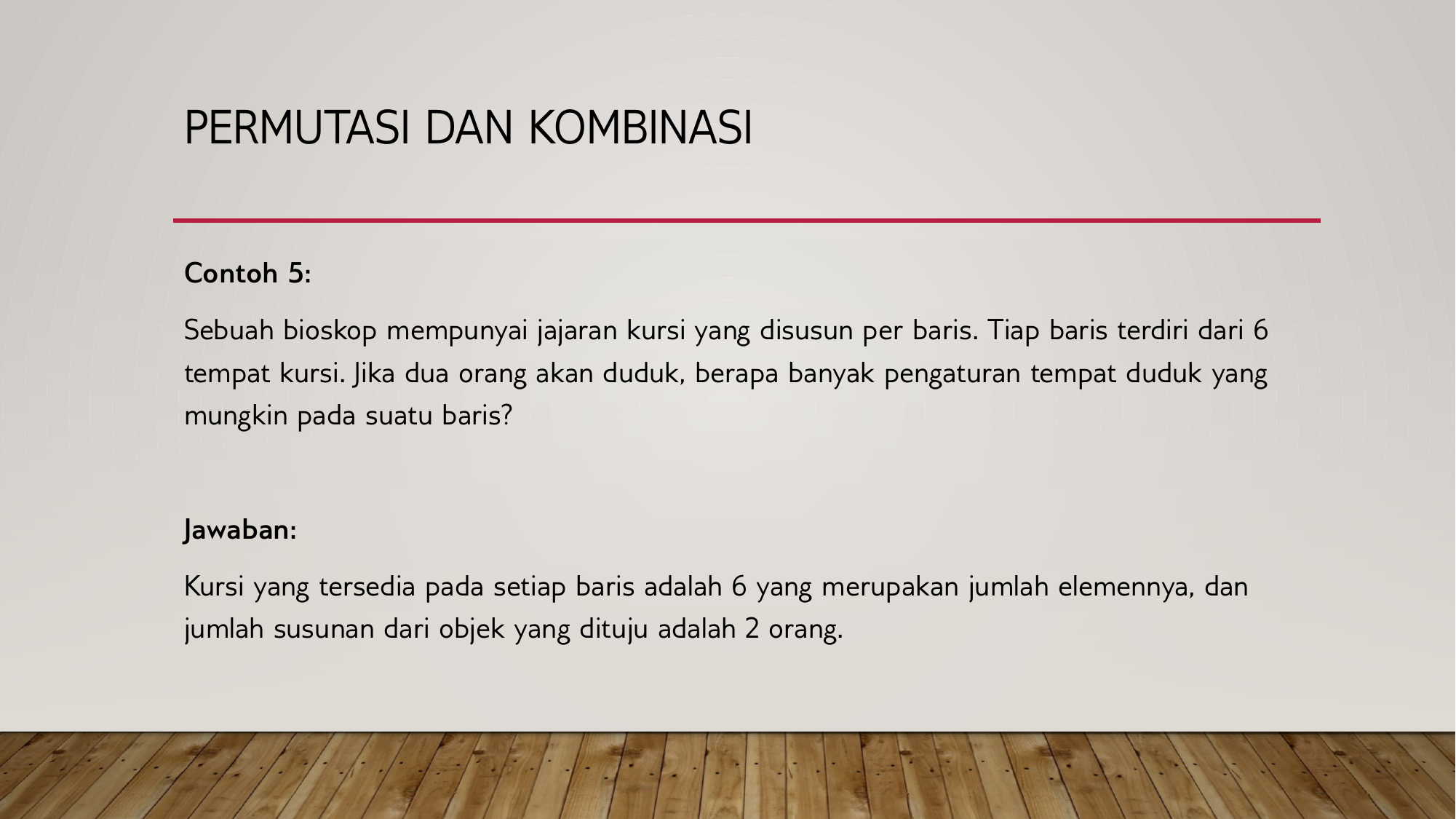

# PERMUTASI DAN KOMBINASI
Contoh 5:
Sebuah bioskop mempunyai jajaran kursi yang disusun per baris. Tiap baris terdiri dari 6 tempat kursi. Jika dua orang akan duduk, berapa banyak pengaturan tempat duduk yang mungkin pada suatu baris?

Jawaban:
Kursi yang tersedia pada setiap baris adalah 6 yang merupakan jumlah elemennya, dan jumlah susunan dari objek yang dituju adalah 2 orang.